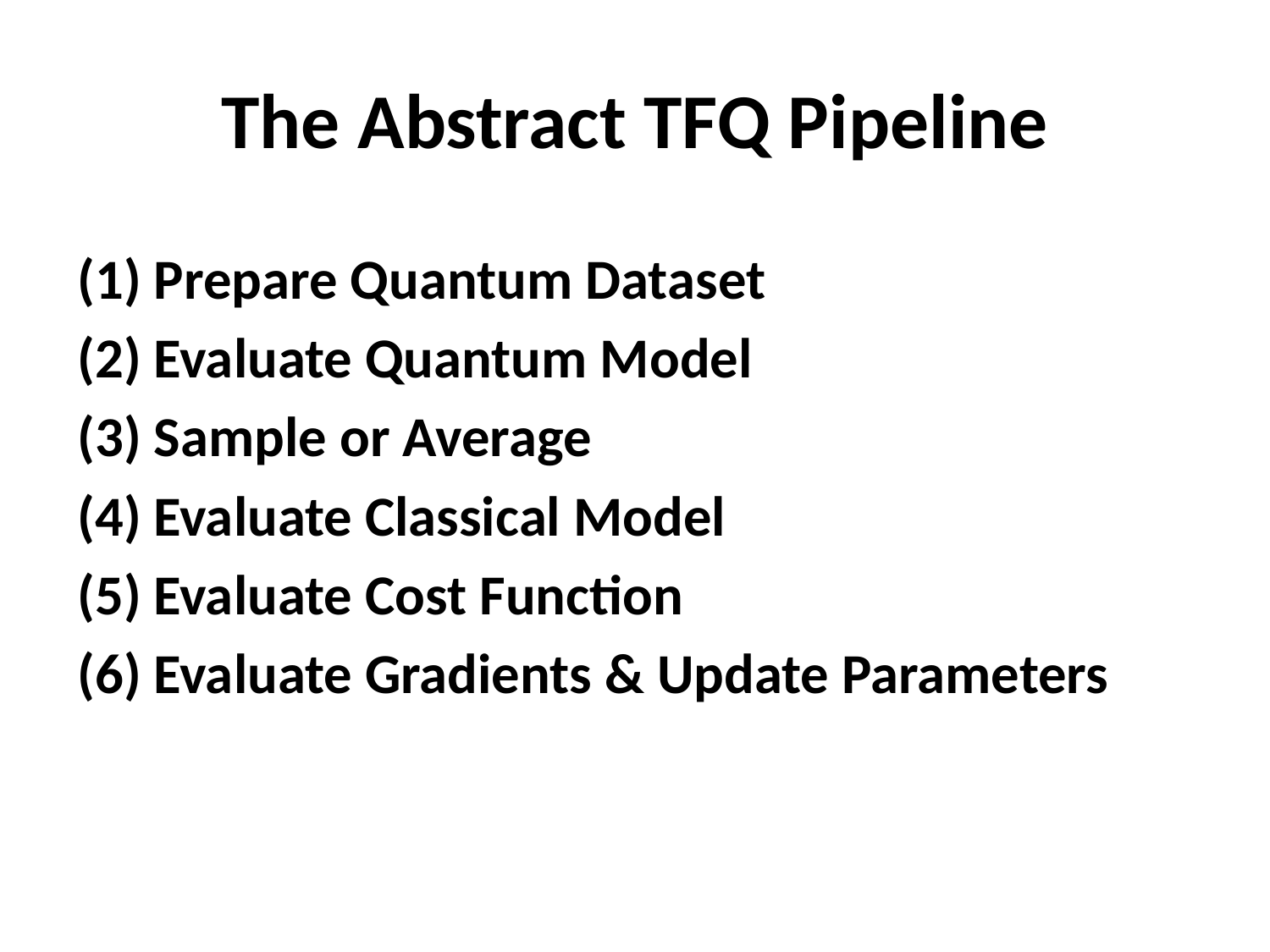

# The Abstract TFQ Pipeline
(1) Prepare Quantum Dataset
(2) Evaluate Quantum Model
(3) Sample or Average
(4) Evaluate Classical Model
(5) Evaluate Cost Function
(6) Evaluate Gradients & Update Parameters